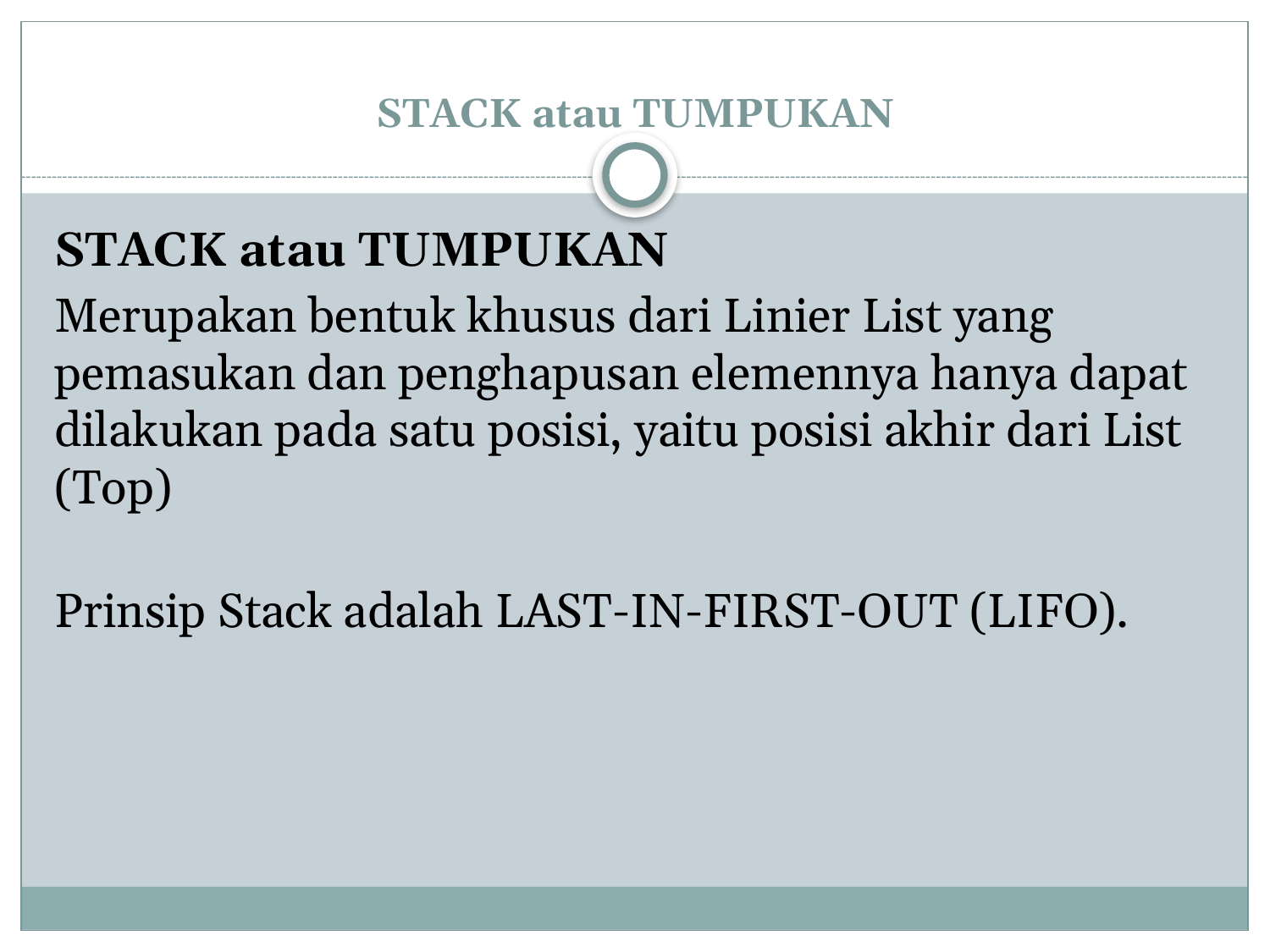

# STACK atau TUMPUKAN
STACK atau TUMPUKAN
Merupakan bentuk khusus dari Linier List yang pemasukan dan penghapusan elemennya hanya dapat dilakukan pada satu posisi, yaitu posisi akhir dari List (Top)
Prinsip Stack adalah LAST-IN-FIRST-OUT (LIFO).